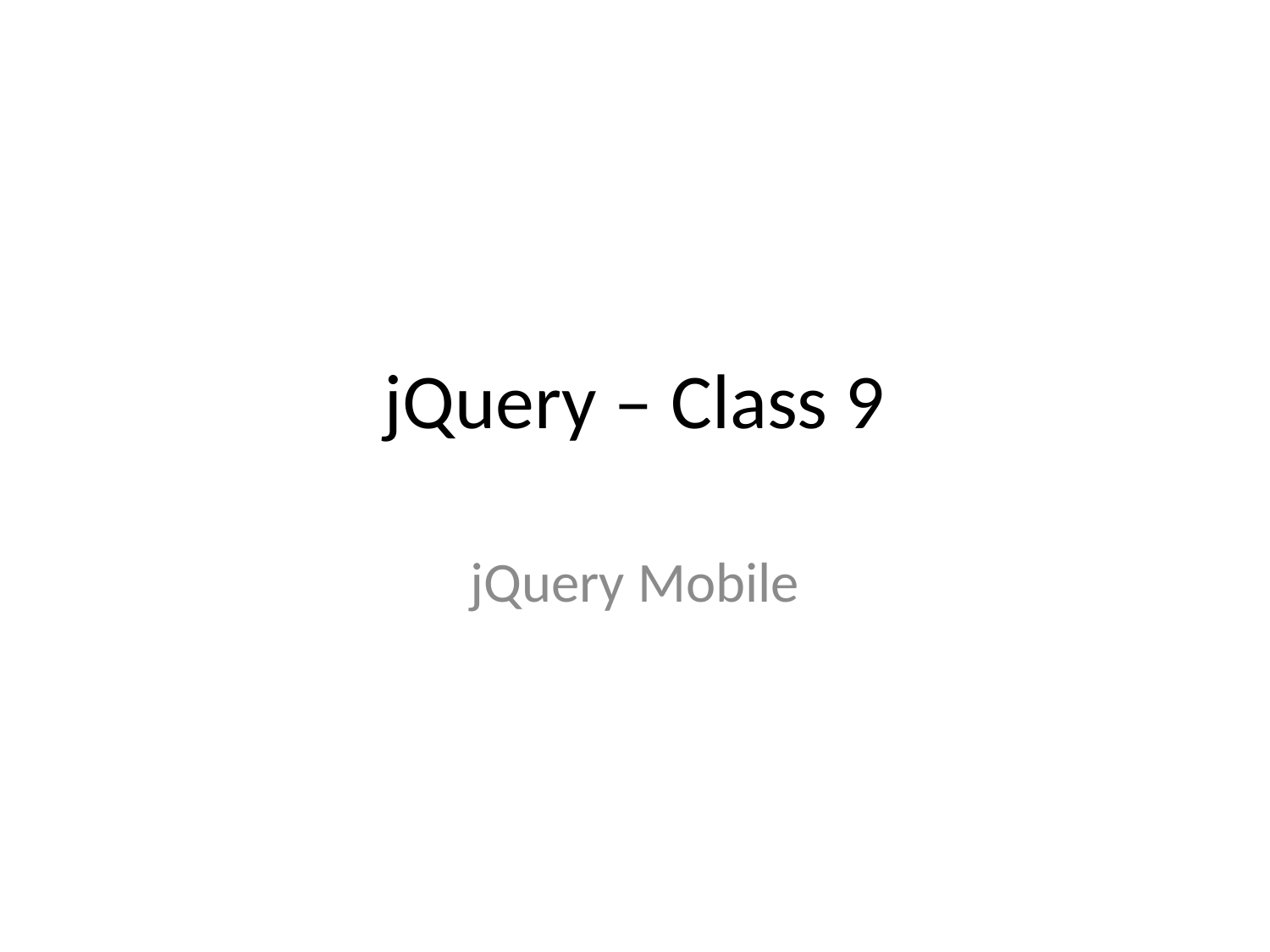

# jQuery – Class 9
jQuery Mobile